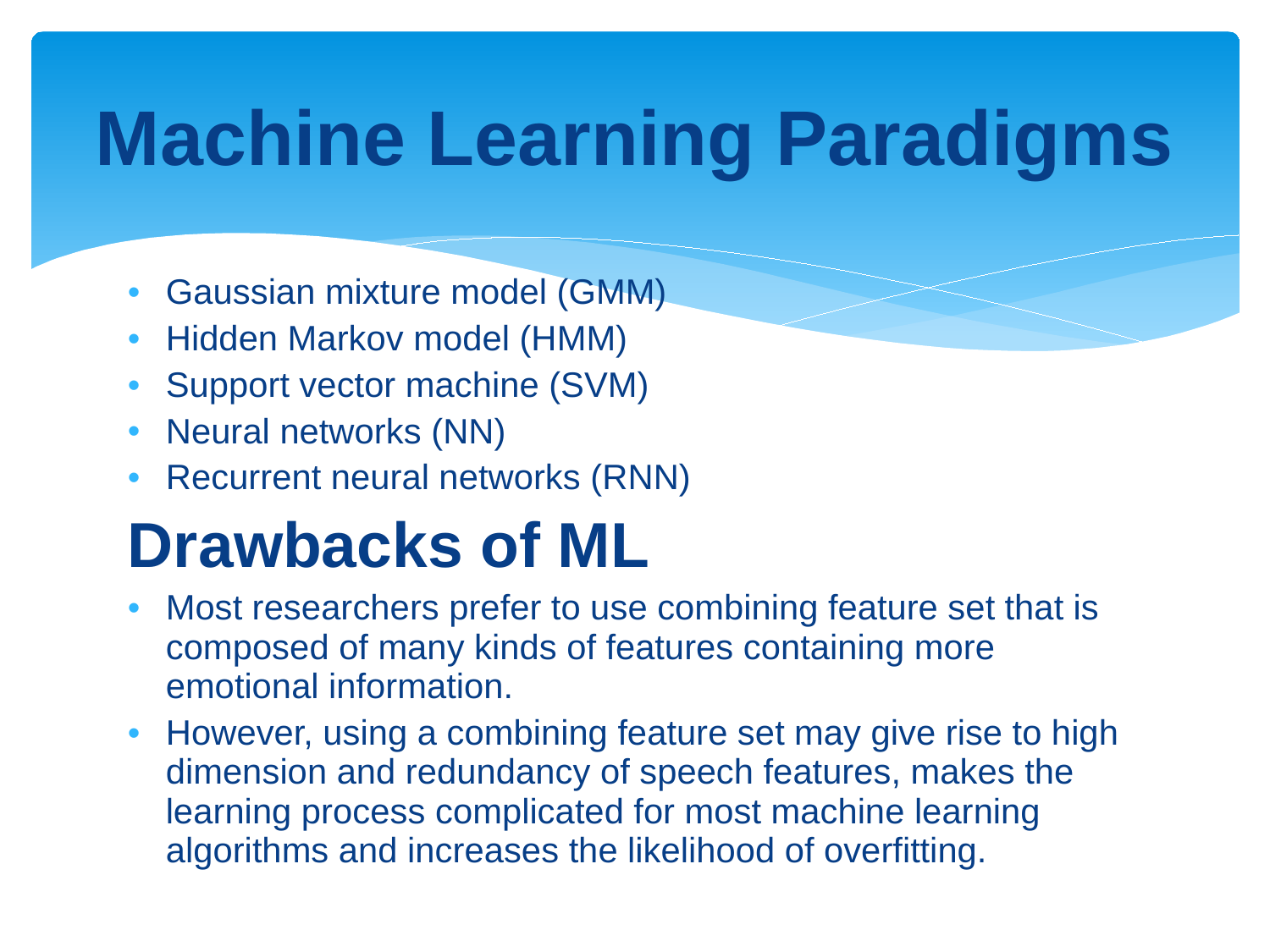

# Machine Learning Paradigms
Gaussian mixture model (GMM)
Hidden Markov model (HMM)
Support vector machine (SVM)
Neural networks (NN)
Recurrent neural networks (RNN)
Drawbacks of ML
Most researchers prefer to use combining feature set that is composed of many kinds of features containing more emotional information.
However, using a combining feature set may give rise to high dimension and redundancy of speech features, makes the learning process complicated for most machine learning algorithms and increases the likelihood of overfitting.